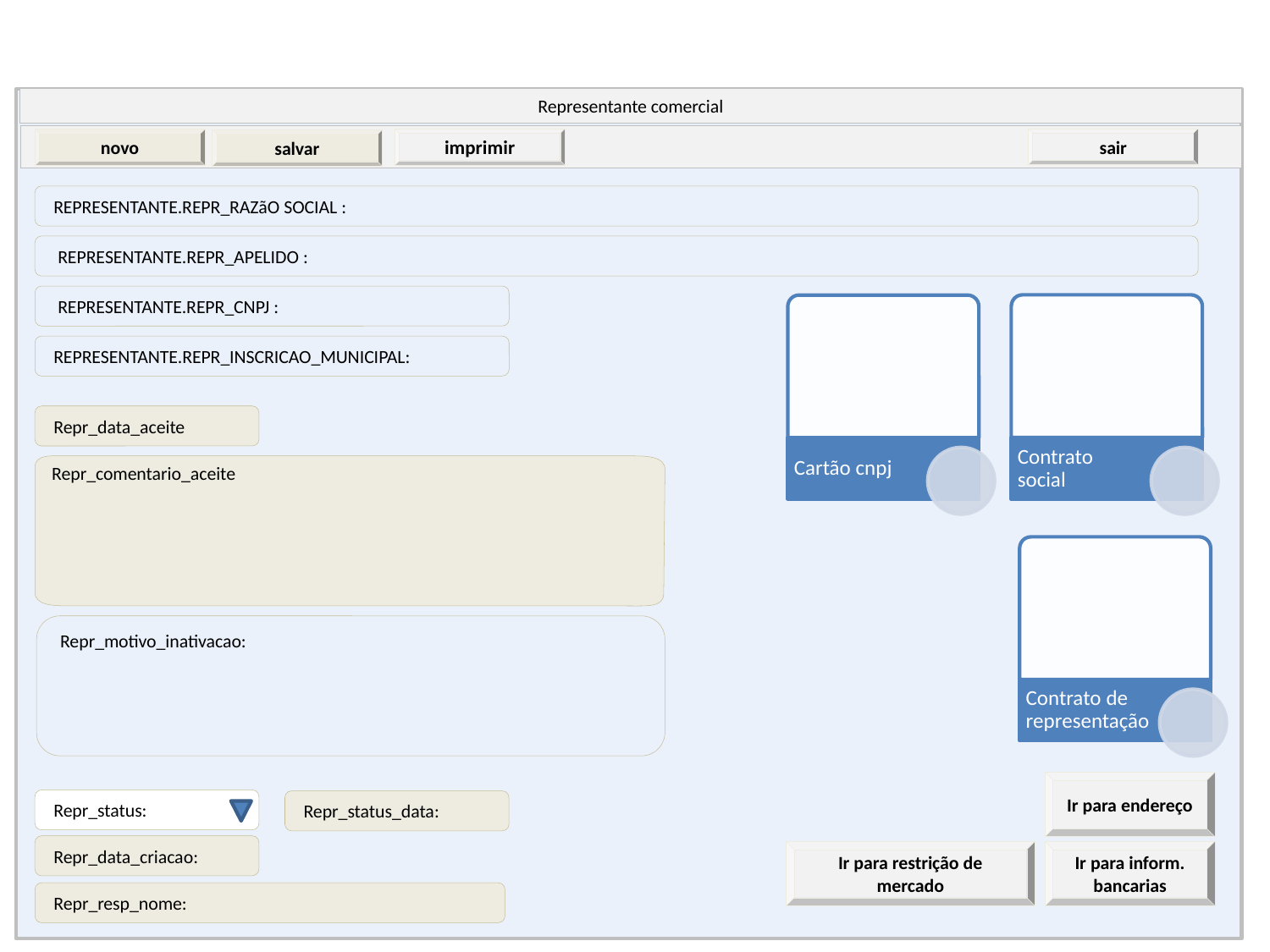

Representante comercial

sair
imprimir
novo
salvar
 REPRESENTANTE.REPR_RAZãO SOCIAL :
  REPRESENTANTE.REPR_APELIDO :
  REPRESENTANTE.REPR_CNPJ :
Cartão cnpj
Contrato social
Contrato de representação
 REPRESENTANTE.REPR_INSCRICAO_MUNICIPAL:
 Repr_data_aceite
 Repr_comentario_aceite
 Repr_motivo_inativacao:
Ir para endereço
 Repr_status:
 Repr_status_data:

 Repr_data_criacao:
Ir para restrição de mercado
Ir para inform. bancarias
 Repr_resp_nome: